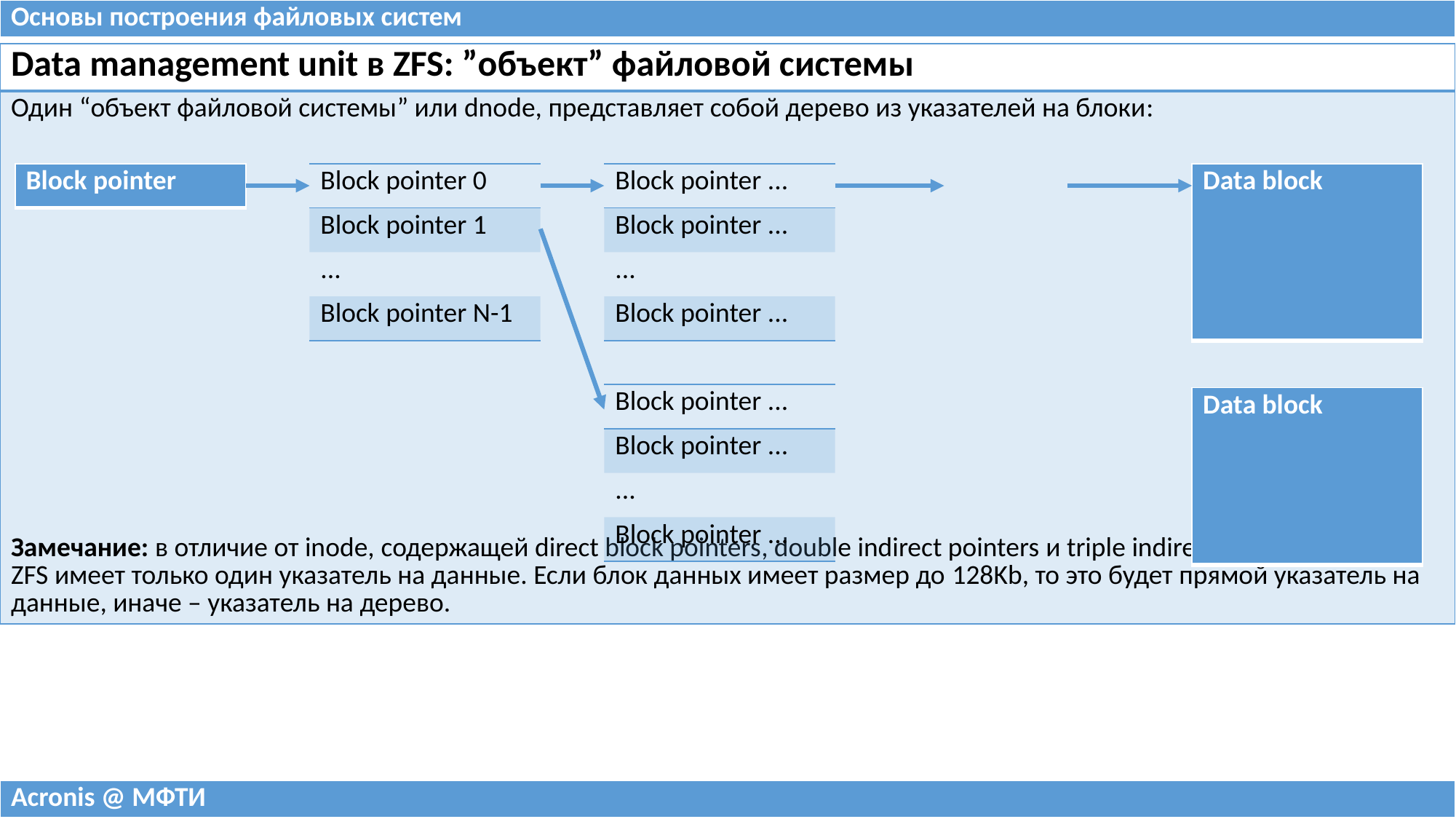

| Основы построения файловых систем |
| --- |
| Data management unit в ZFS: ”объект” файловой системы |
| --- |
| Один “объект файловой системы” или dnode, представляет собой дерево из указателей на блоки: Замечание: в отличие от inode, содержащей direct block pointers, double indirect pointers и triple indirect pointers, dnode в ZFS имеет только один указатель на данные. Если блок данных имеет размер до 128Kb, то это будет прямой указатель на данные, иначе – указатель на дерево. |
| Data block |
| --- |
| Block pointer |
| --- |
| Block pointer 0 |
| --- |
| Block pointer 1 |
| ... |
| Block pointer N-1 |
| Block pointer ... |
| --- |
| Block pointer ... |
| ... |
| Block pointer ... |
| Block pointer ... |
| --- |
| Block pointer ... |
| ... |
| Block pointer ... |
| Data block |
| --- |
| Acronis @ МФТИ |
| --- |